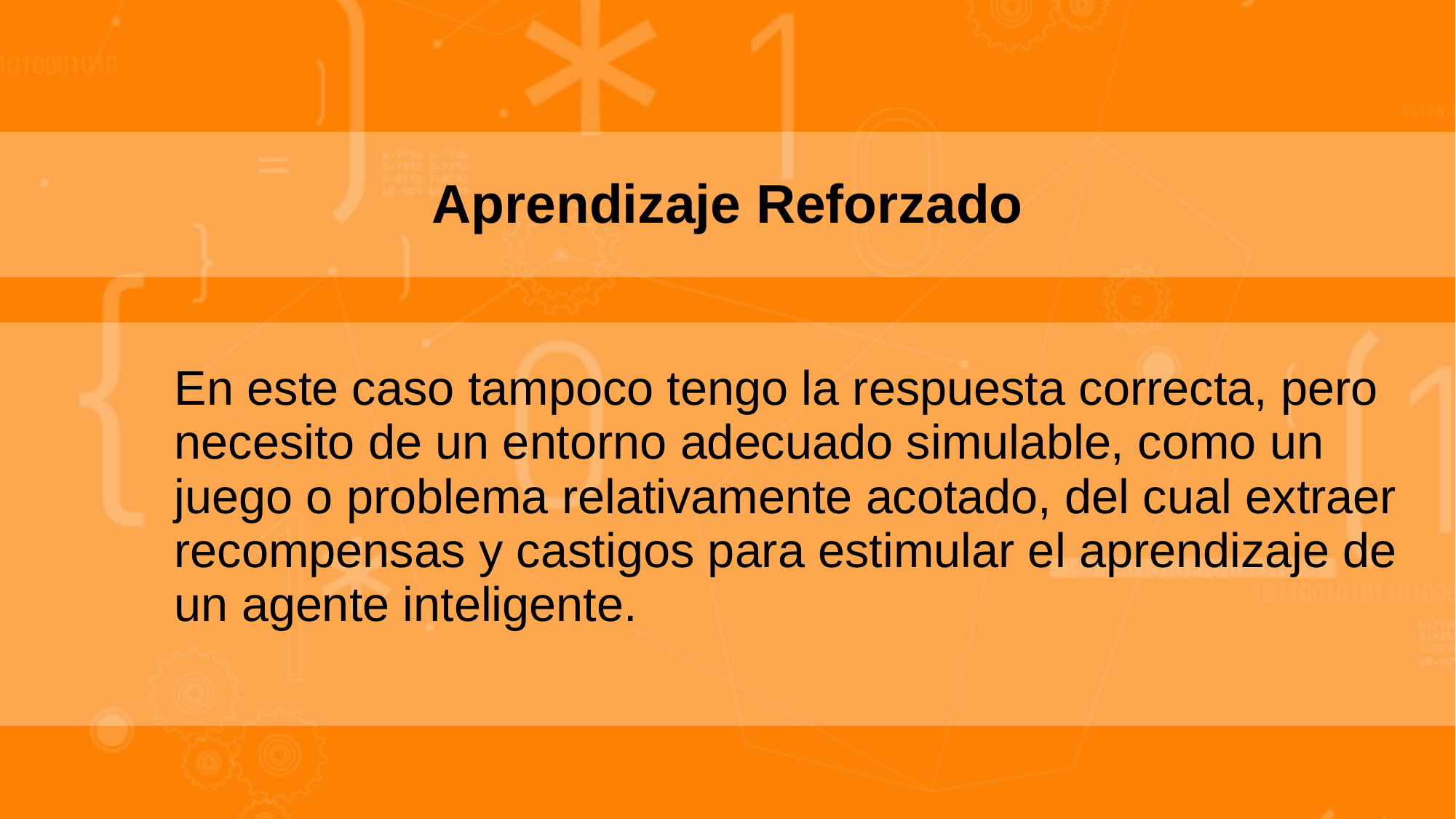

Aprendizaje Reforzado
En este caso tampoco tengo la respuesta correcta, pero necesito de un entorno adecuado simulable, como un juego o problema relativamente acotado, del cual extraer recompensas y castigos para estimular el aprendizaje de un agente inteligente.